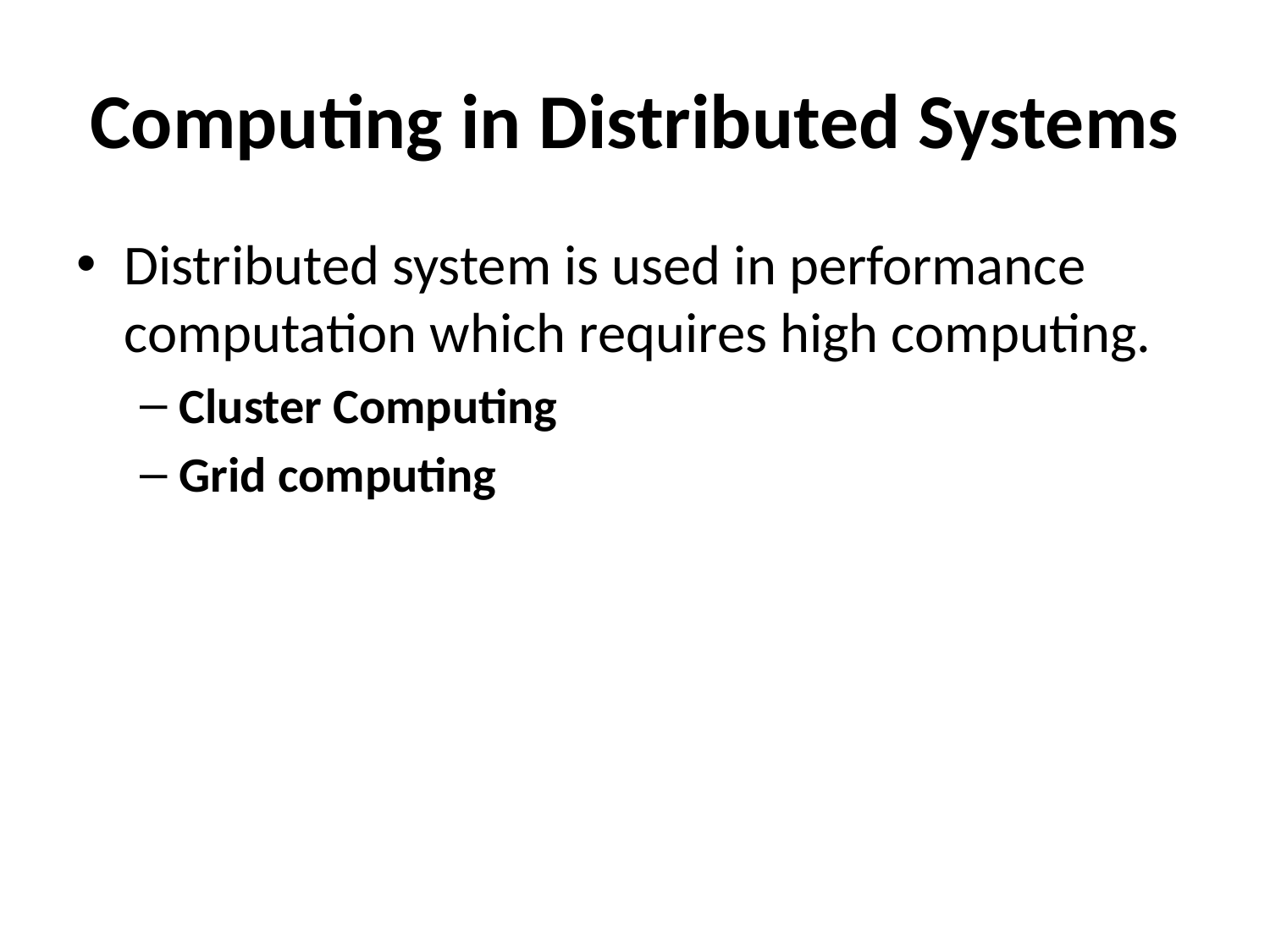

# Computing in Distributed Systems
Distributed system is used in performance computation which requires high computing.
Cluster Computing
Grid computing